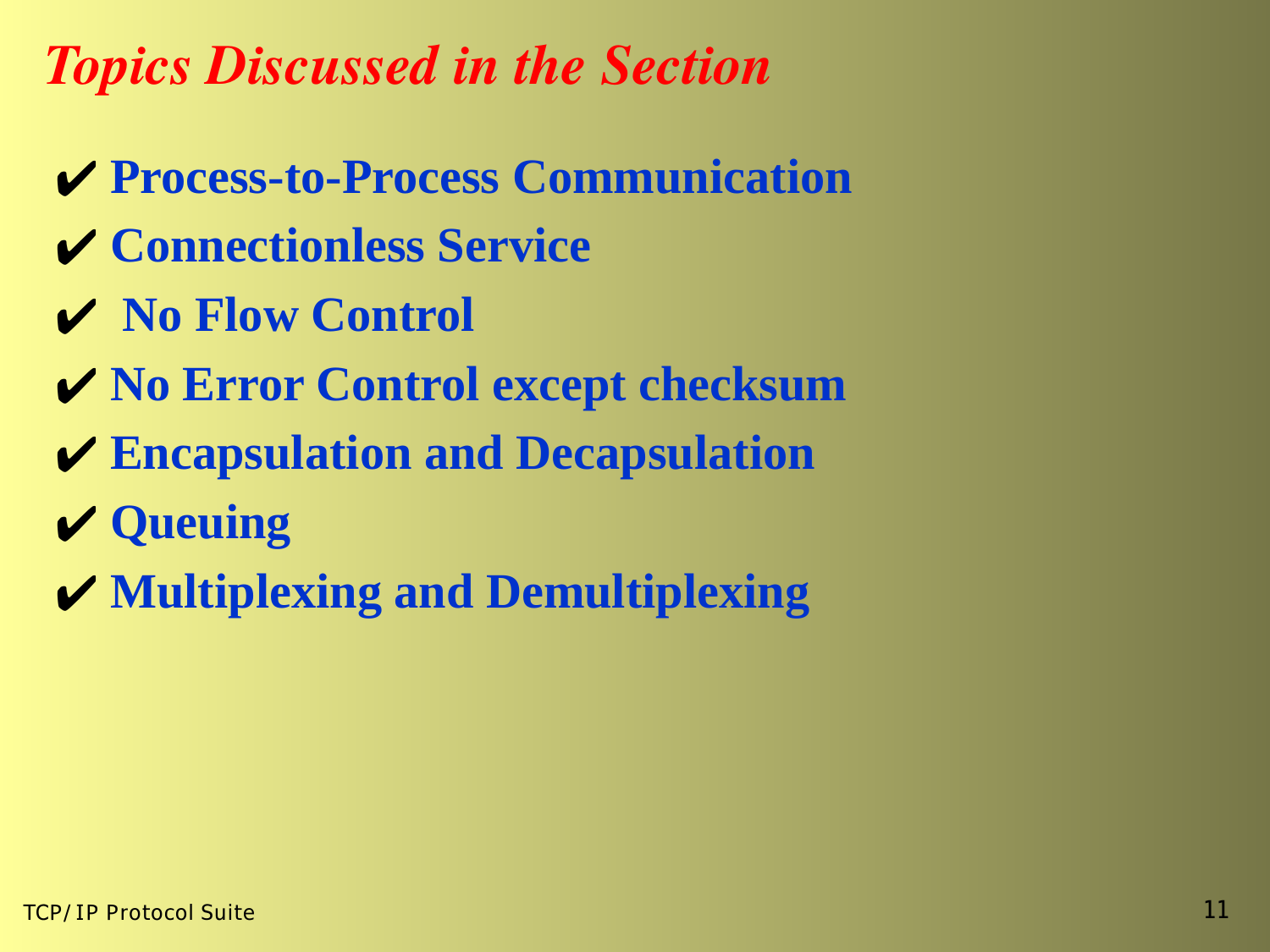

Topics Discussed in the Section
 Process-to-Process Communication
 Connectionless Service
  No Flow Control
 No Error Control except checksum
 Encapsulation and Decapsulation
 Queuing
 Multiplexing and Demultiplexing

11
TCP/IP Protocol Suite